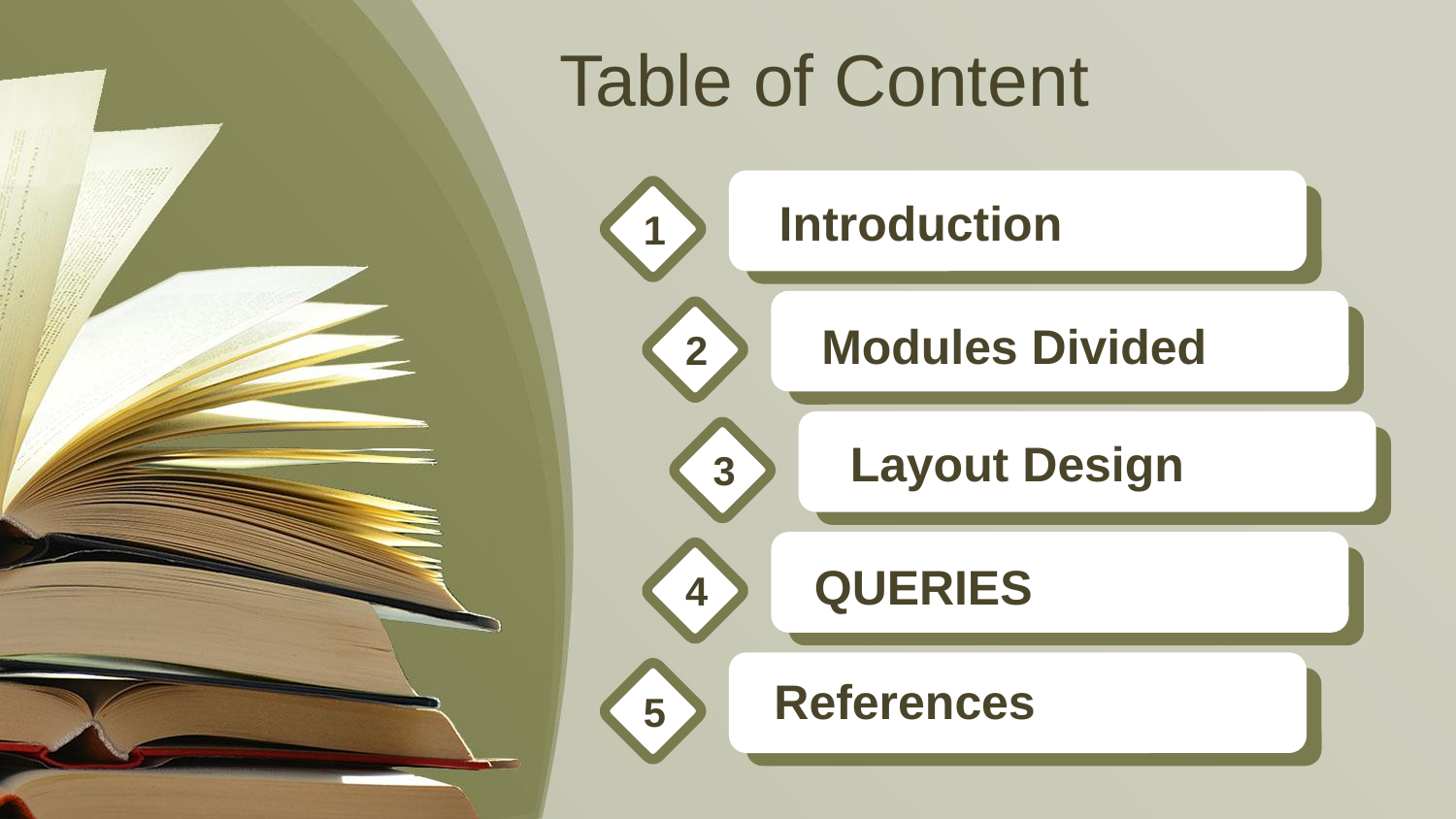

Table of Content

1
Introduction

2
Modules Divided

3
Layout Design

4
QUERIES

5
References